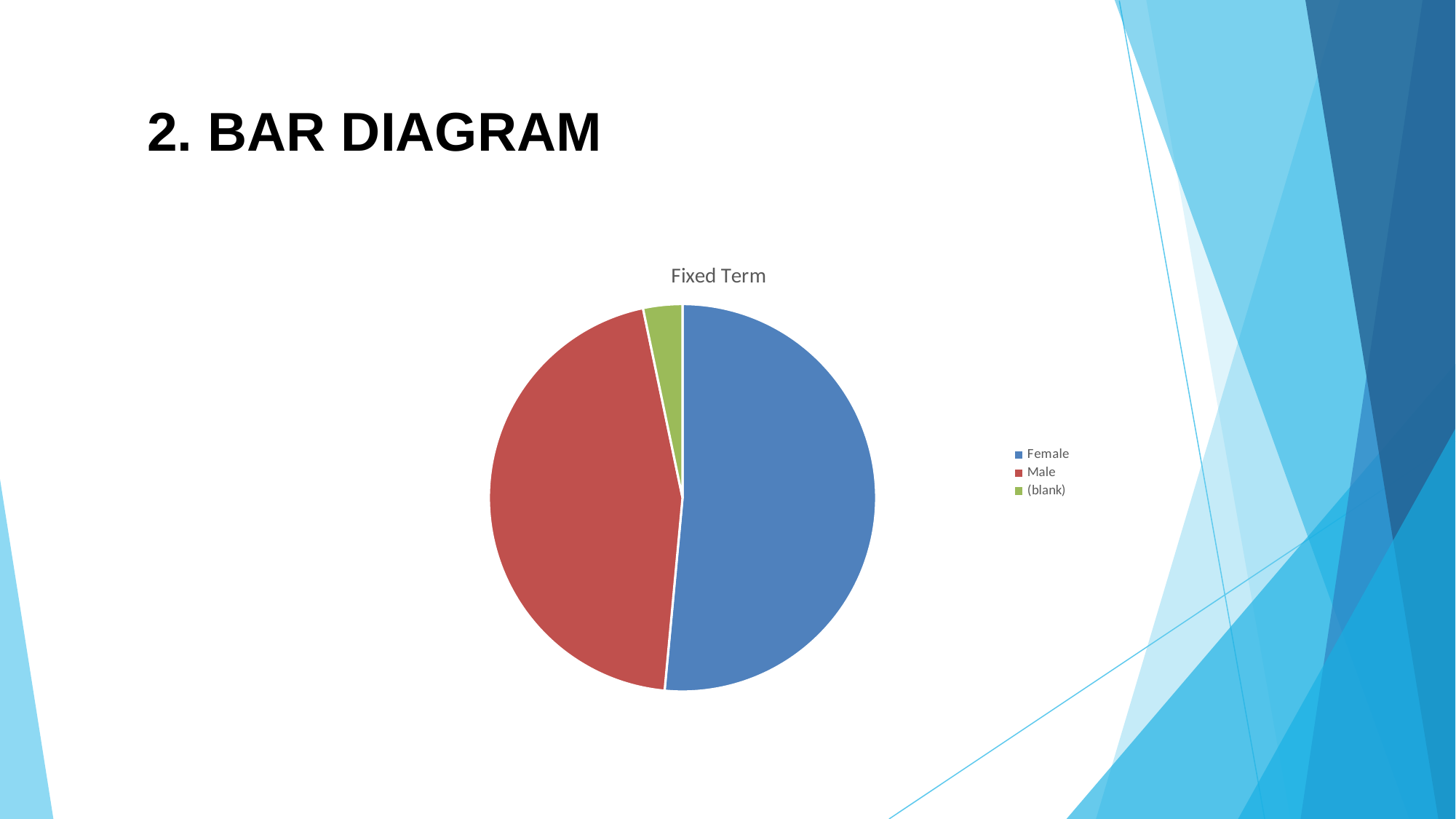

2. BAR DIAGRAM

### Chart:

| Category | Fixed Term | Permanent | Temporary | (blank) |
|---|---|---|---|---|
| Female | 15.7 | 60.699999999999996 | 9.0 | None |
| Male | 13.800000000000002 | 51.39999999999999 | 18.5 | None |
| (blank) | 1.0 | 2.9 | 2.0 | None |